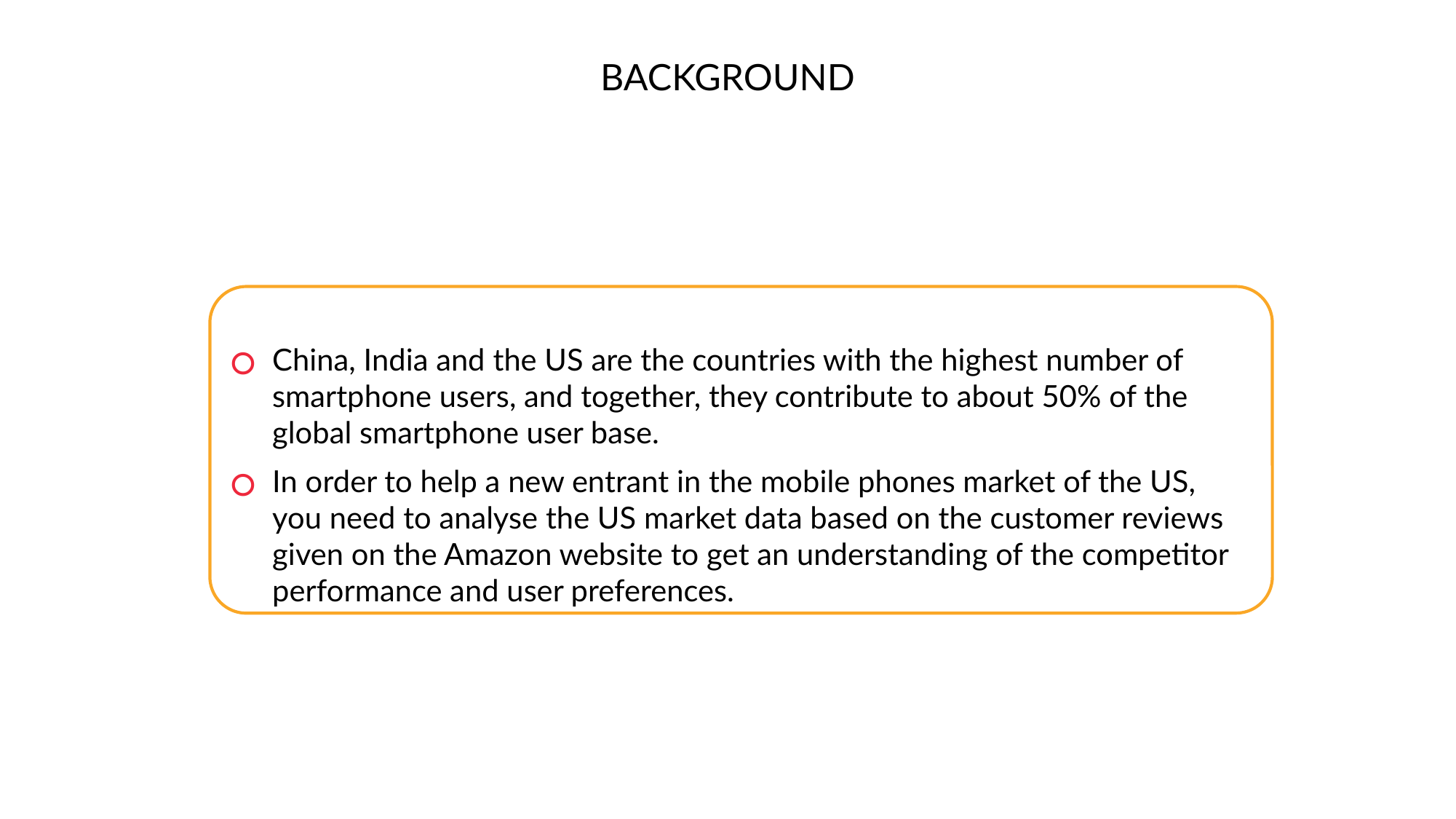

BACKGROUND

China, India and the US are the countries with the highest number of smartphone users, and together, they contribute to about 50% of the global smartphone user base.
In order to help a new entrant in the mobile phones market of the US, you need to analyse the US market data based on the customer reviews given on the Amazon website to get an understanding of the competitor performance and user preferences.